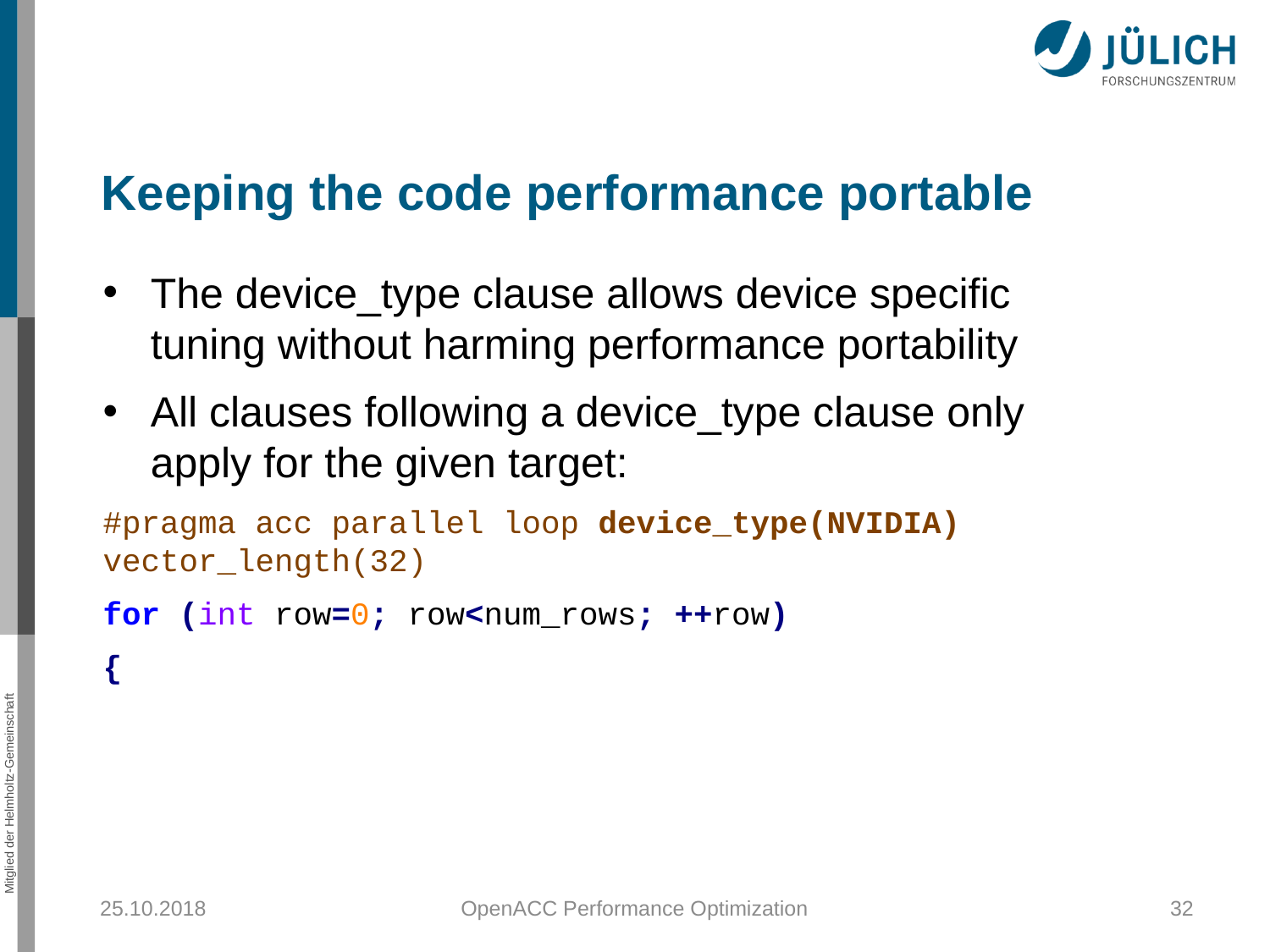

# Keeping the code performance portable
The device_type clause allows device specific tuning without harming performance portability
All clauses following a device_type clause only apply for the given target:
#pragma acc parallel loop device_type(NVIDIA) vector_length(32)
for (int row=0; row<num_rows; ++row)
{

25.10.2018
OpenACC Performance Optimization
32